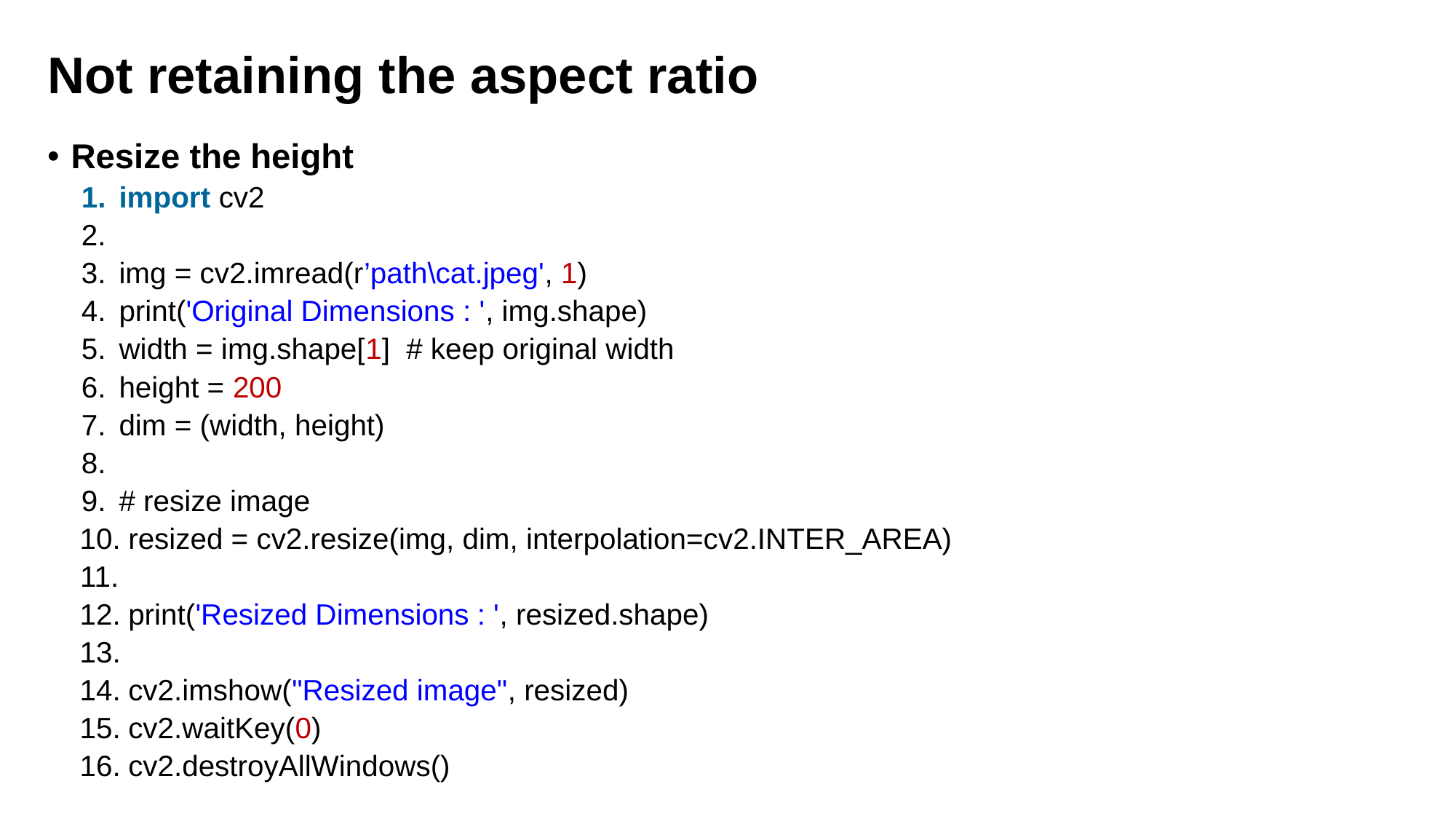

# Not retaining the aspect ratio
Resize the height
import cv2

img = cv2.imread(r’path\cat.jpeg', 1)
print('Original Dimensions : ', img.shape)
width = img.shape[1]  # keep original width
height = 200
dim = (width, height)

# resize image
resized = cv2.resize(img, dim, interpolation=cv2.INTER_AREA)

print('Resized Dimensions : ', resized.shape)

cv2.imshow("Resized image", resized)
cv2.waitKey(0)
cv2.destroyAllWindows()